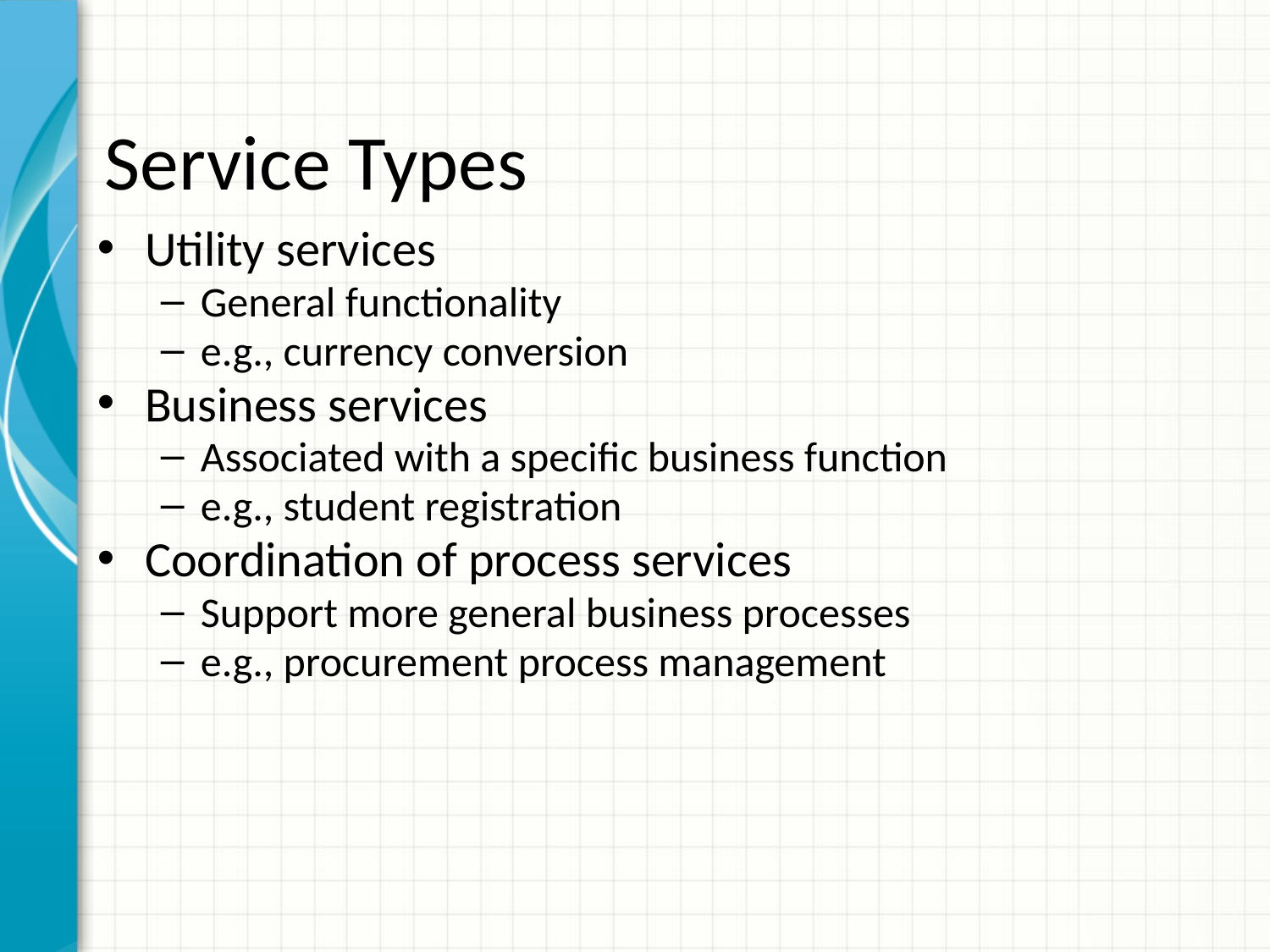

# Service Types
Utility services
General functionality
e.g., currency conversion
Business services
Associated with a specific business function
e.g., student registration
Coordination of process services
Support more general business processes
e.g., procurement process management